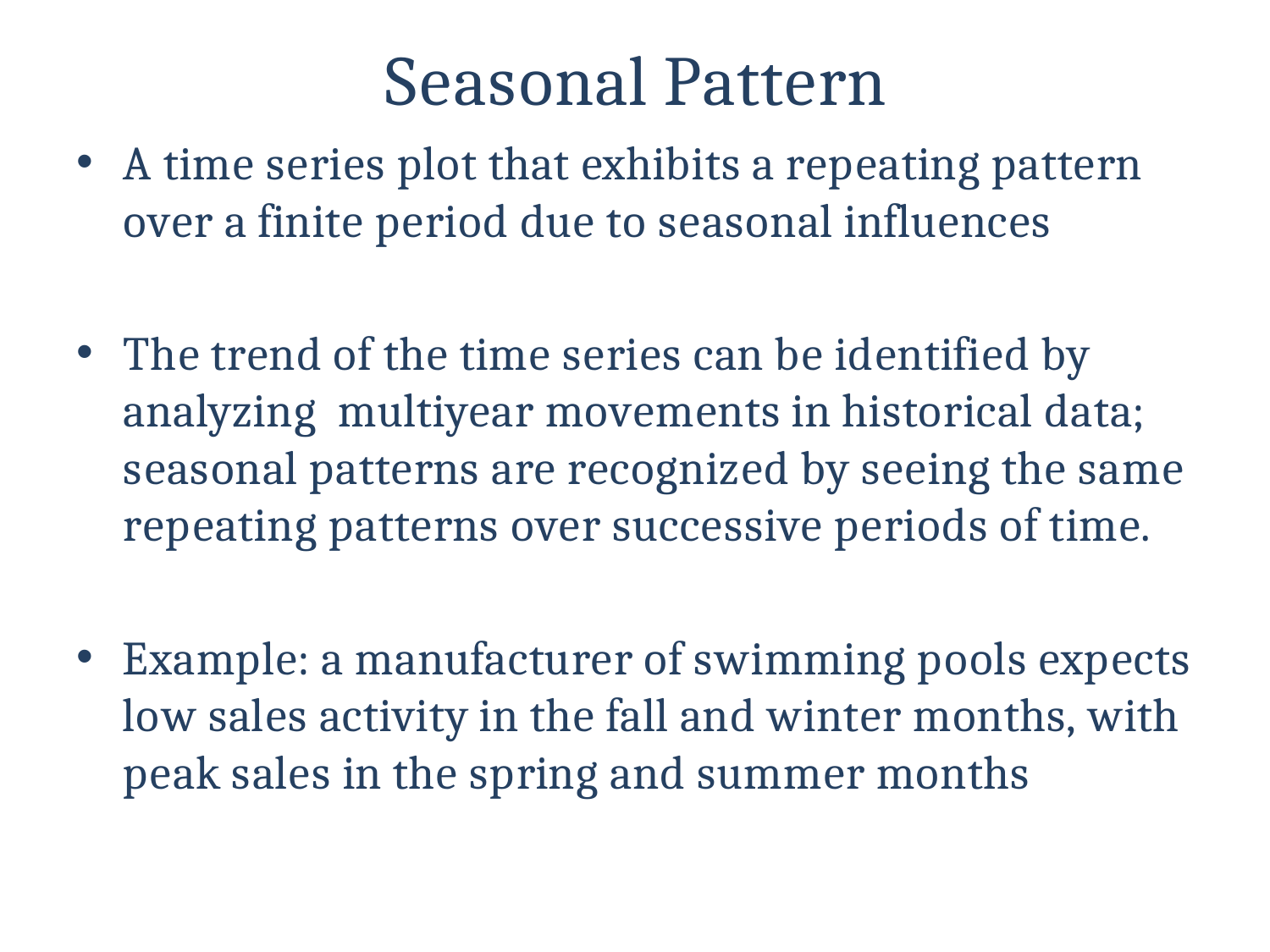

# Seasonal Pattern
A time series plot that exhibits a repeating pattern over a finite period due to seasonal influences

The trend of the time series can be identified by analyzing  multiyear movements in historical data; seasonal patterns are recognized by seeing the same repeating patterns over successive periods of time.

Example: a manufacturer of swimming pools expects low sales activity in the fall and winter months, with peak sales in the spring and summer months